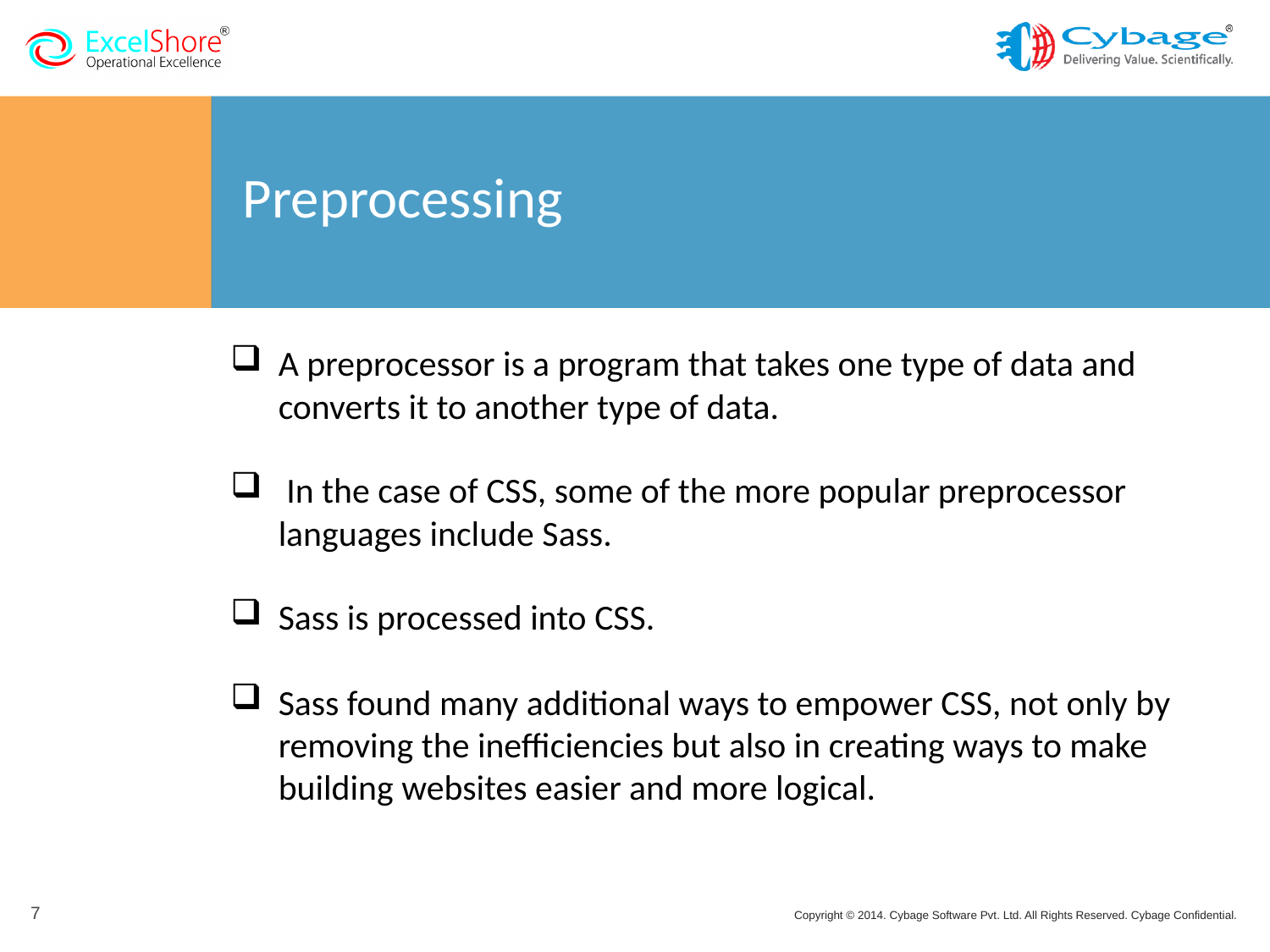

# Preprocessing
A preprocessor is a program that takes one type of data and converts it to another type of data.

 In the case of CSS, some of the more popular preprocessor languages include Sass.

Sass is processed into CSS.

Sass found many additional ways to empower CSS, not only by removing the inefficiencies but also in creating ways to make building websites easier and more logical.
7